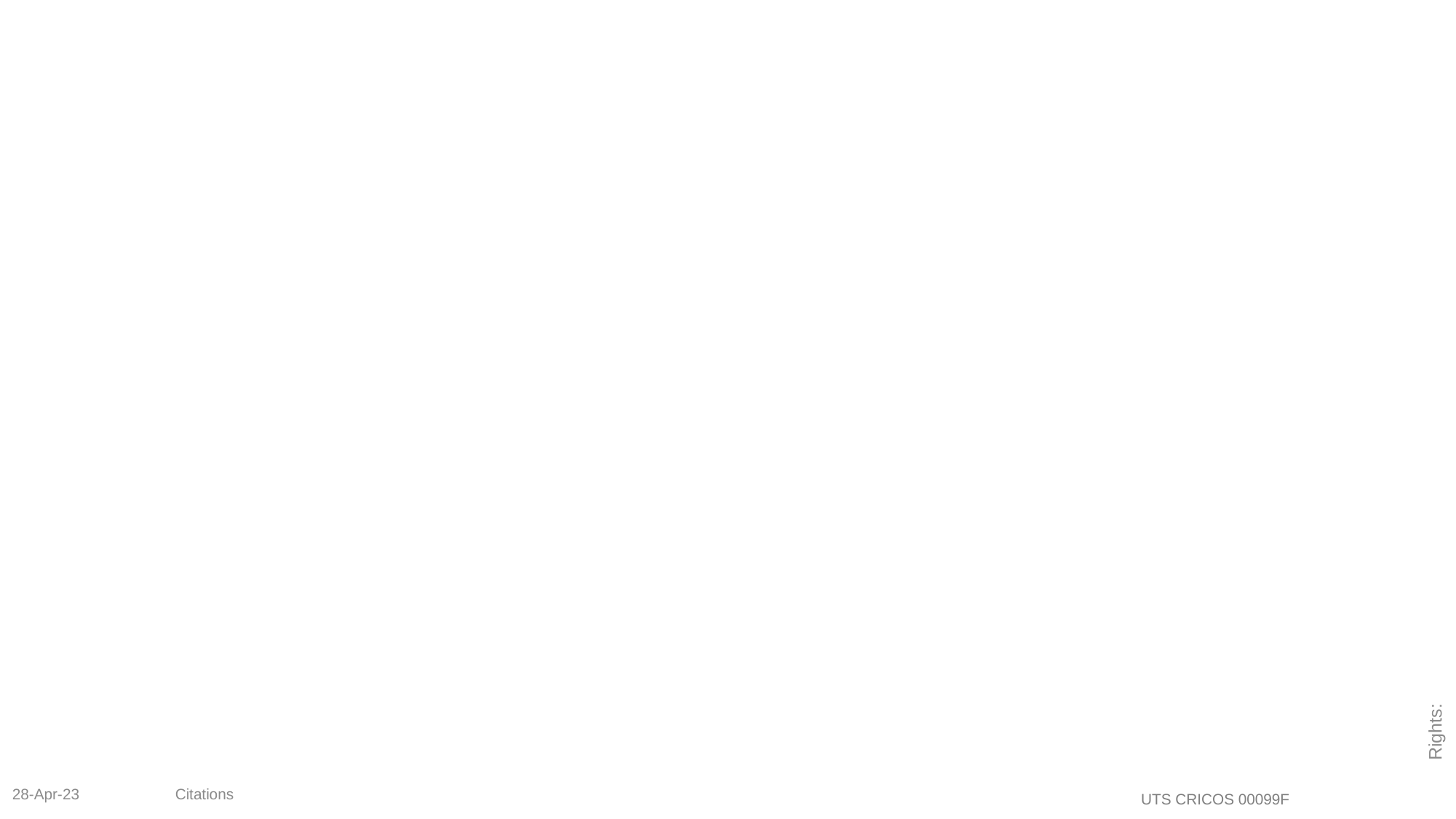

# layout ="layout_title_text_big", master = "Office Theme"